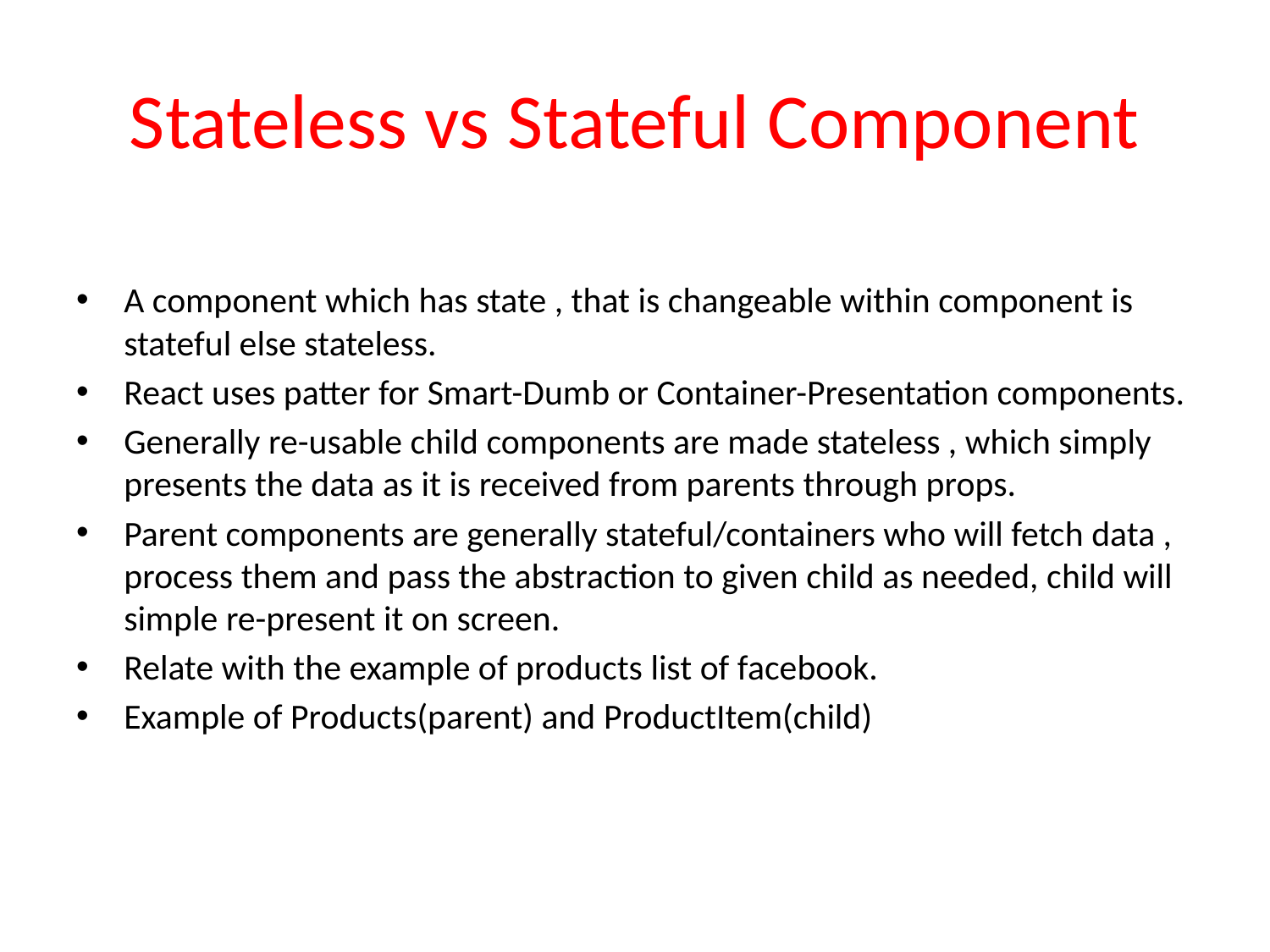

# Stateless vs Stateful Component

A component which has state , that is changeable within component is stateful else stateless.
React uses patter for Smart-Dumb or Container-Presentation components.
Generally re-usable child components are made stateless , which simply presents the data as it is received from parents through props.
Parent components are generally stateful/containers who will fetch data , process them and pass the abstraction to given child as needed, child will simple re-present it on screen.
Relate with the example of products list of facebook.
Example of Products(parent) and ProductItem(child)